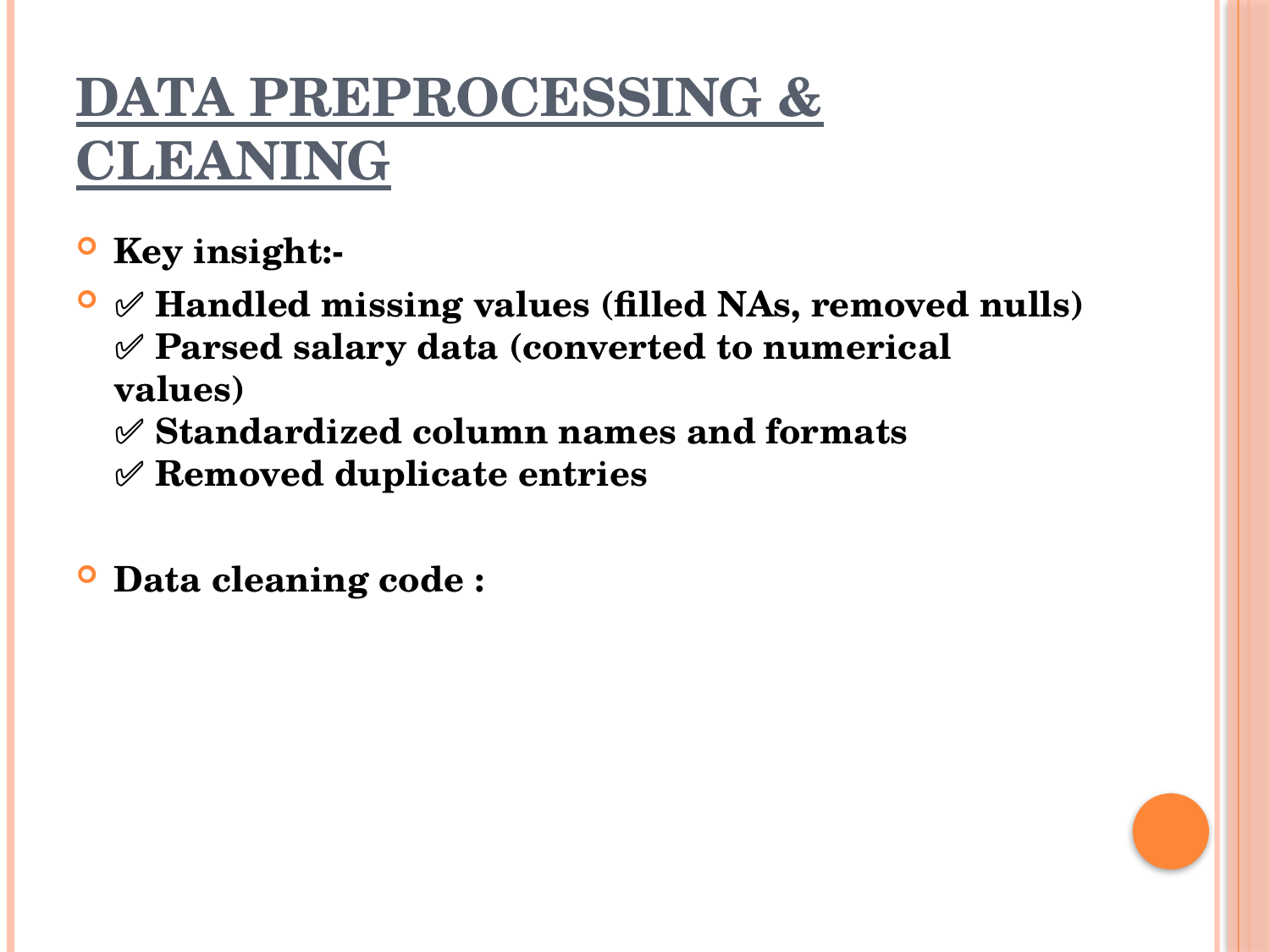

# Data Preprocessing & Cleaning
Key insight:-
✅ Handled missing values (filled NAs, removed nulls)
✅ Parsed salary data (converted to numerical values)
✅ Standardized column names and formats
✅ Removed duplicate entries

Data cleaning code :